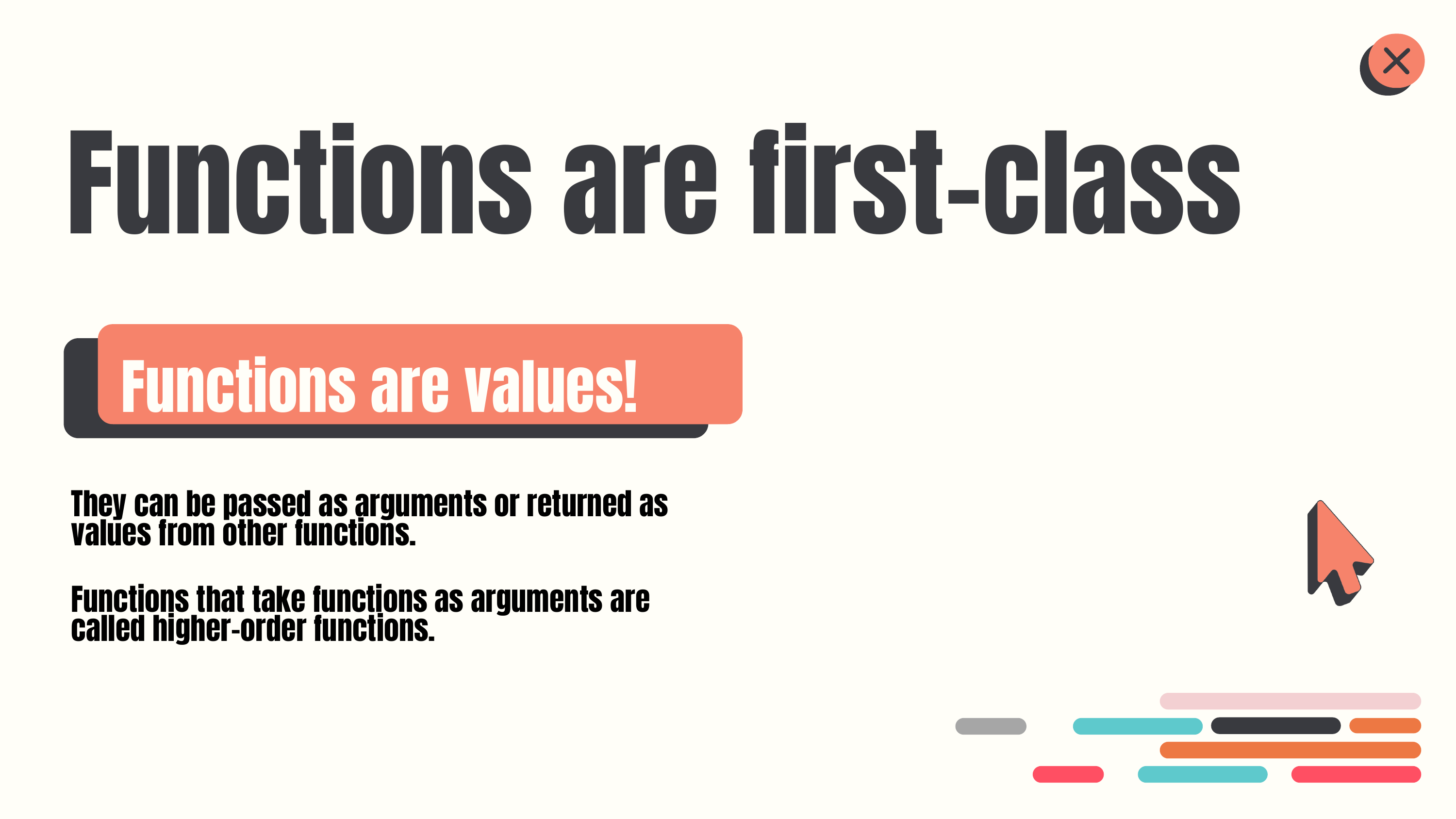

# Functions are first-class

Functions are values!
They can be passed as arguments or returned as values from other functions.

Functions that take functions as arguments are called higher-order functions.